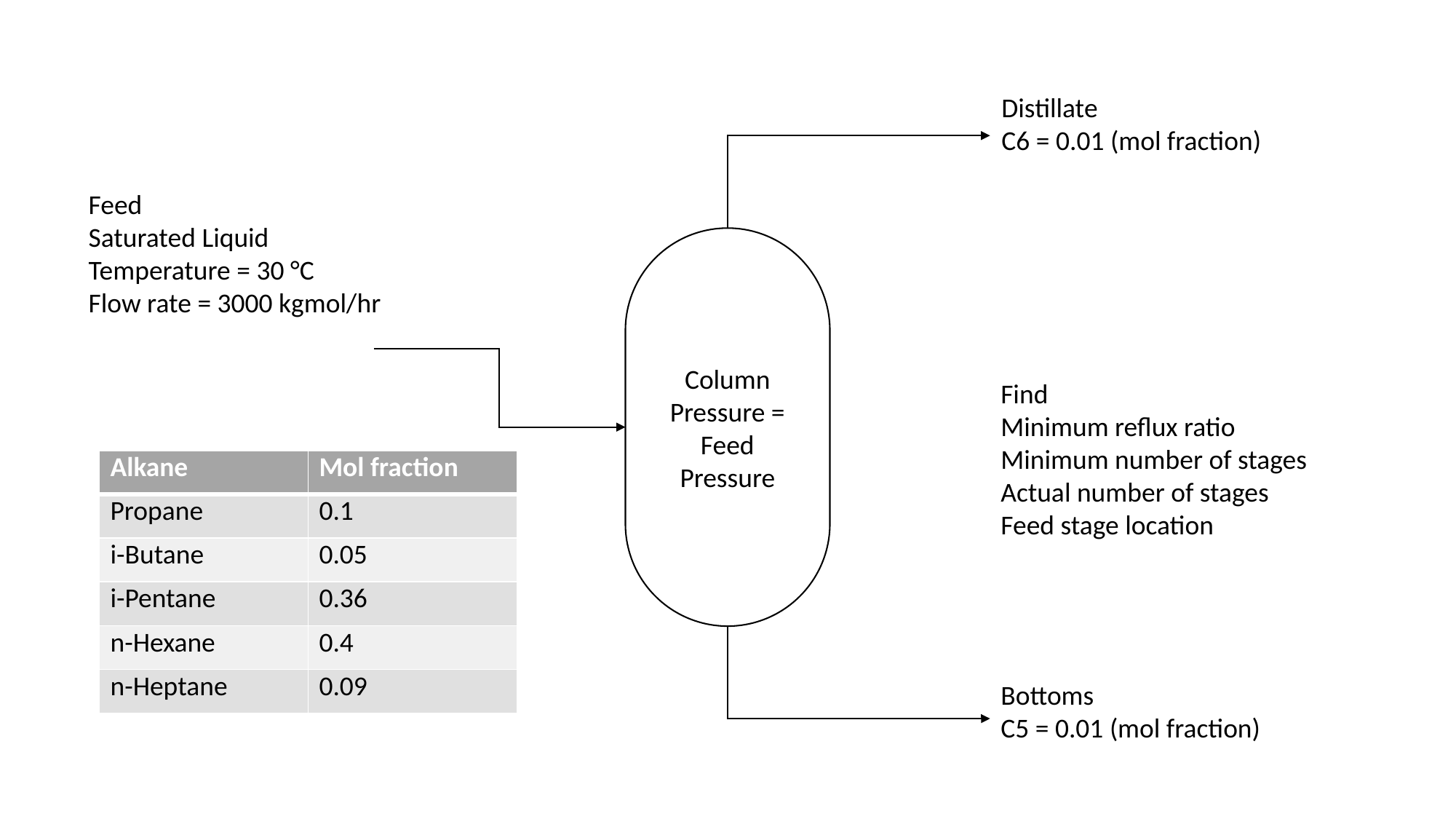

Distillate
C6 = 0.01 (mol fraction)
Feed
Saturated Liquid
Temperature = 30 °C
Flow rate = 3000 kgmol/hr
Column Pressure = Feed Pressure
Find
Minimum reflux ratio
Minimum number of stages
Actual number of stages
Feed stage location
| Alkane | Mol fraction |
| --- | --- |
| Propane | 0.1 |
| i-Butane | 0.05 |
| i-Pentane | 0.36 |
| n-Hexane | 0.4 |
| n-Heptane | 0.09 |
Bottoms
C5 = 0.01 (mol fraction)